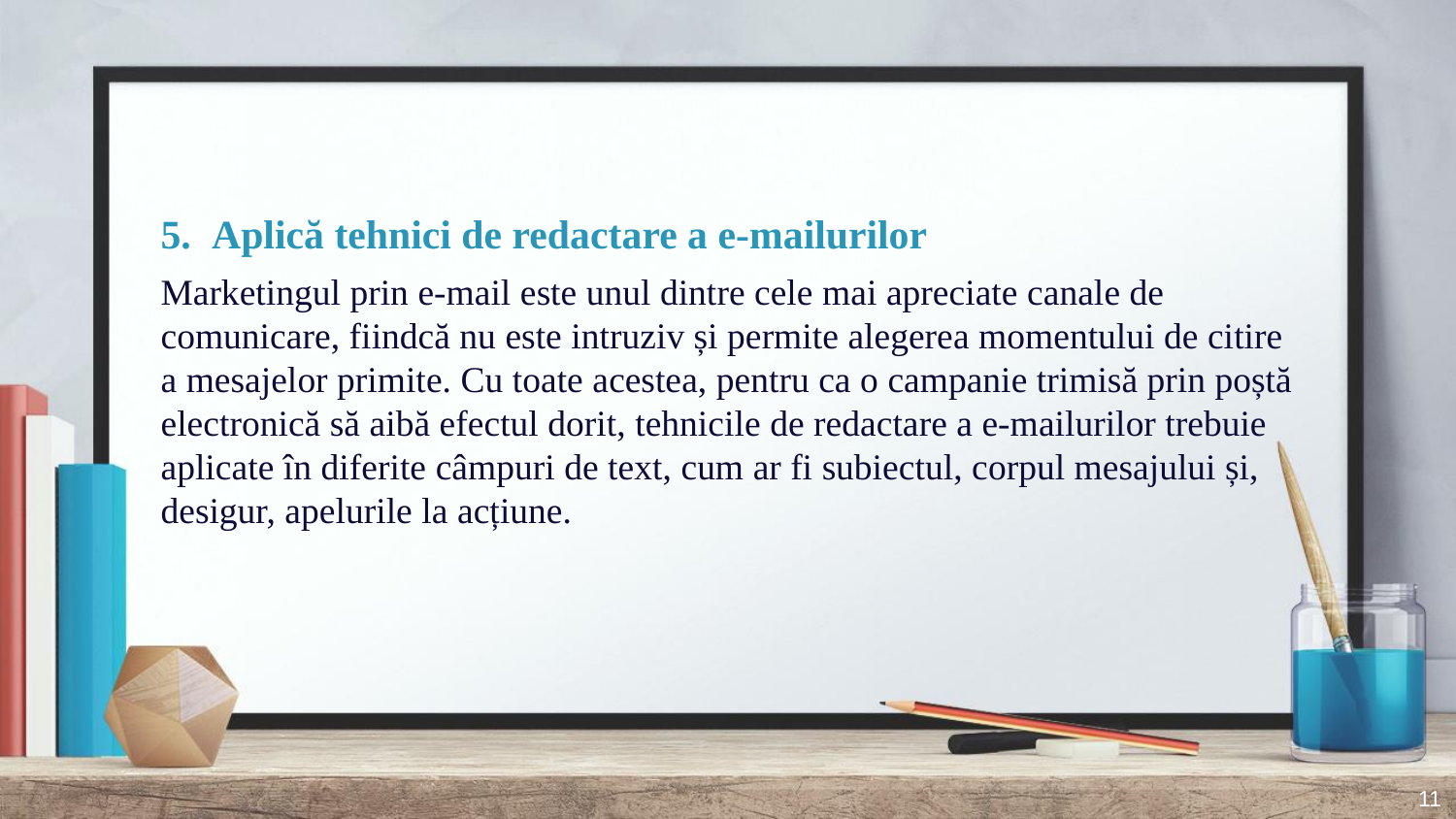

5.  Aplică tehnici de redactare a e-mailurilor
Marketingul prin e-mail este unul dintre cele mai apreciate canale de comunicare, fiindcă nu este intruziv și permite alegerea momentului de citire a mesajelor primite. Cu toate acestea, pentru ca o campanie trimisă prin poștă electronică să aibă efectul dorit, tehnicile de redactare a e-mailurilor trebuie aplicate în diferite câmpuri de text, cum ar fi subiectul, corpul mesajului și, desigur, apelurile la acțiune.
11